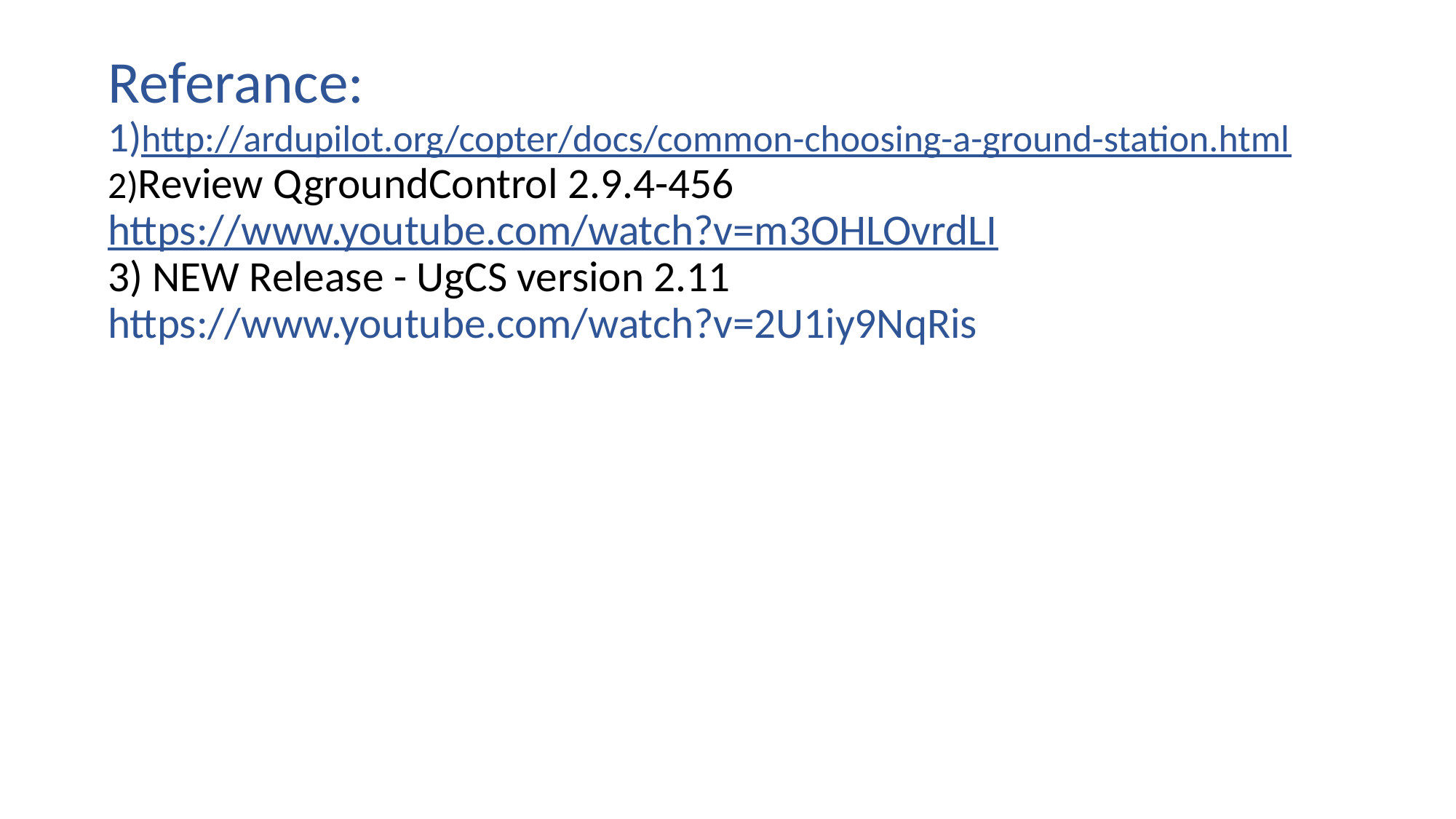

# Referance: 1)http://ardupilot.org/copter/docs/common-choosing-a-ground-station.html 2)Review QgroundControl 2.9.4-456 https://www.youtube.com/watch?v=m3OHLOvrdLI 3) NEW Release - UgCS version 2.11 https://www.youtube.com/watch?v=2U1iy9NqRis